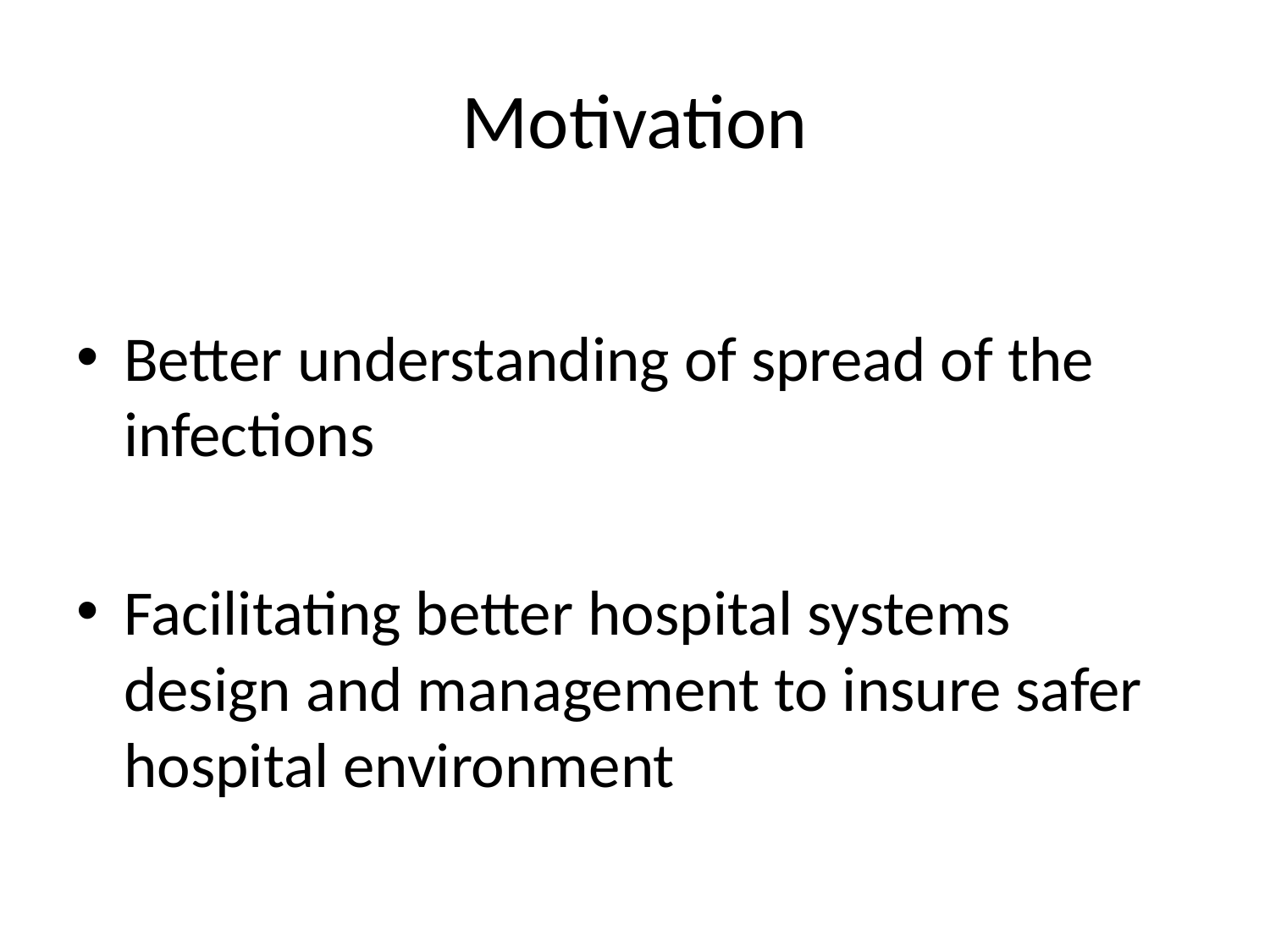

# Motivation

Better understanding of spread of the infections

Facilitating better hospital systems design and management to insure safer hospital environment